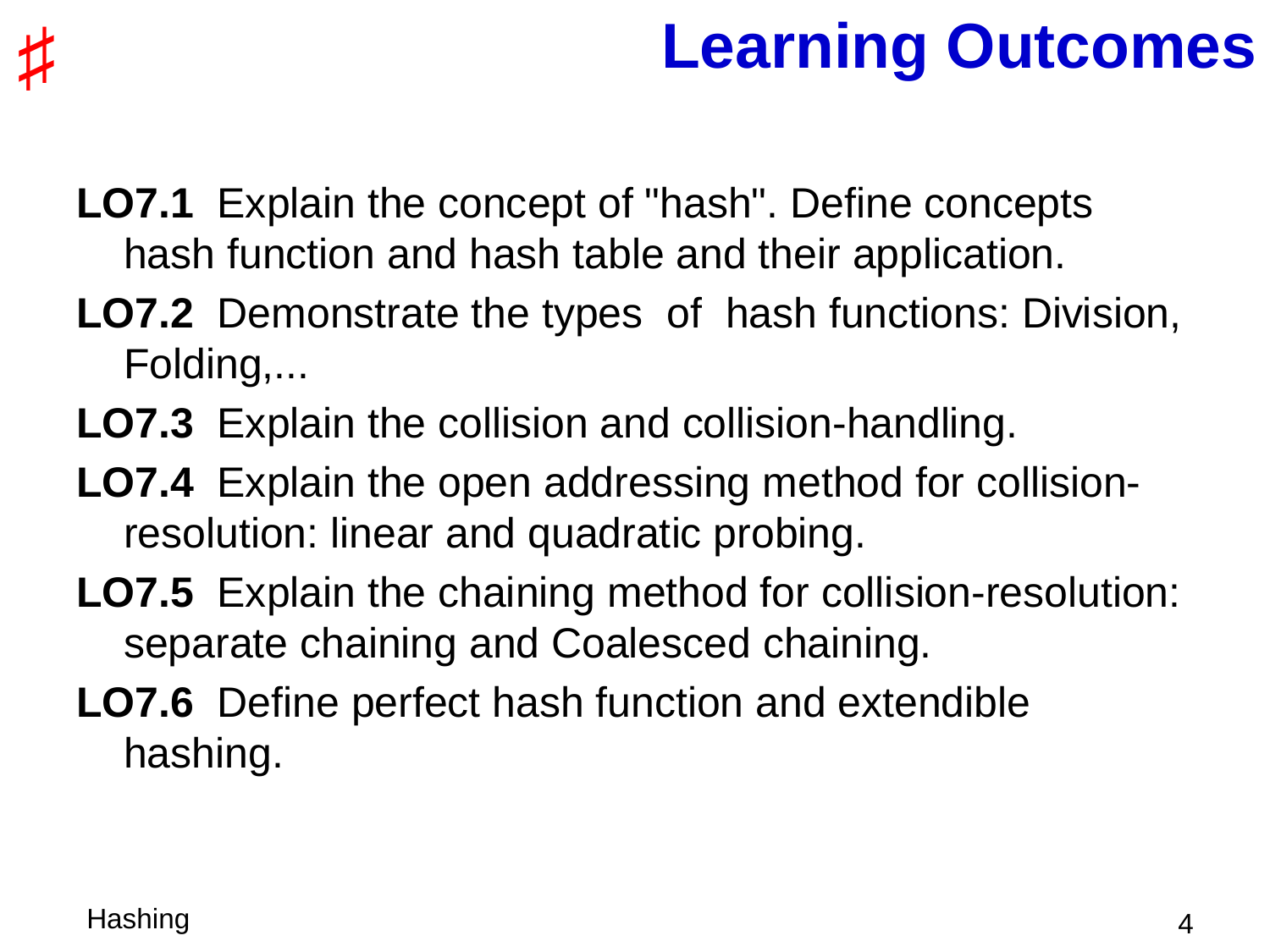

# Learning Outcomes
LO7.1  Explain the concept of "hash". Define concepts hash function and hash table and their application.
LO7.2  Demonstrate the types  of  hash functions: Division, Folding,...
LO7.3  Explain the collision and collision-handling.
LO7.4  Explain the open addressing method for collision-resolution: linear and quadratic probing.
LO7.5  Explain the chaining method for collision-resolution: separate chaining and Coalesced chaining.
LO7.6  Define perfect hash function and extendible hashing.
 4